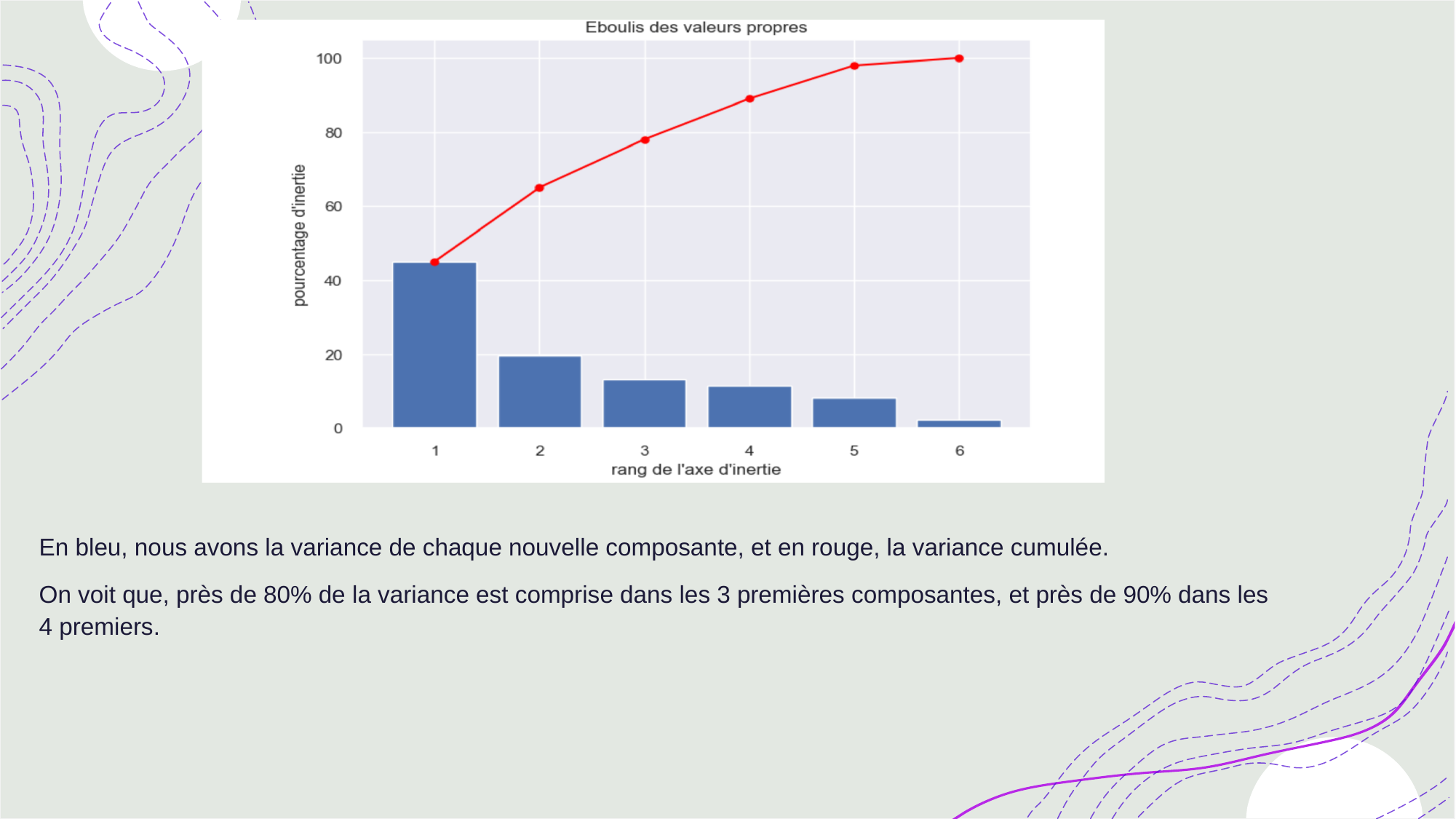

En bleu, nous avons la variance de chaque nouvelle composante, et en rouge, la variance cumulée.
On voit que, près de 80% de la variance est comprise dans les 3 premières composantes, et près de 90% dans les 4 premiers.